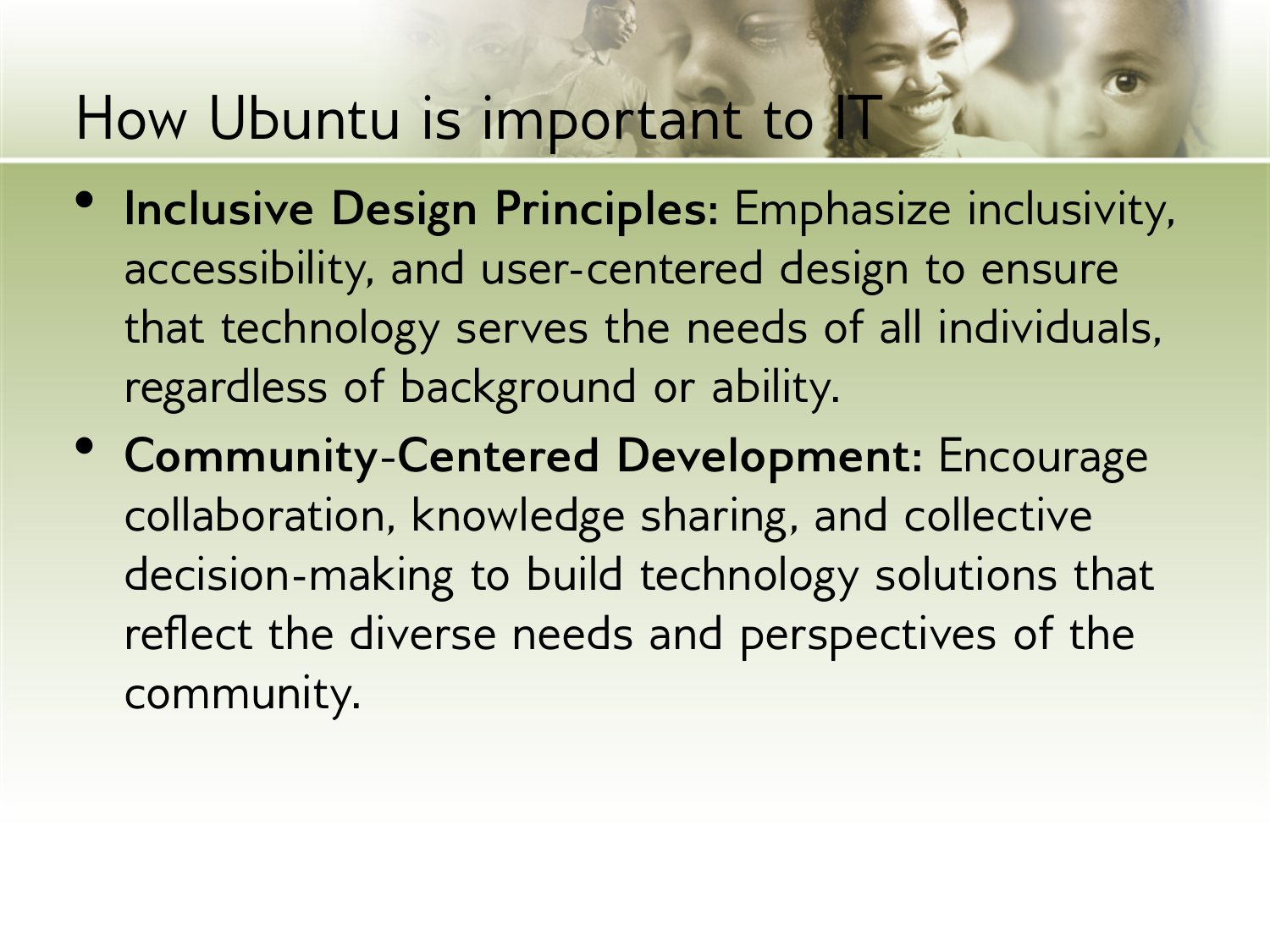

# How Ubuntu is important to IT
Inclusive Design Principles: Emphasize inclusivity, accessibility, and user-centered design to ensure that technology serves the needs of all individuals, regardless of background or ability.
Community-Centered Development: Encourage collaboration, knowledge sharing, and collective decision-making to build technology solutions that reflect the diverse needs and perspectives of the community.